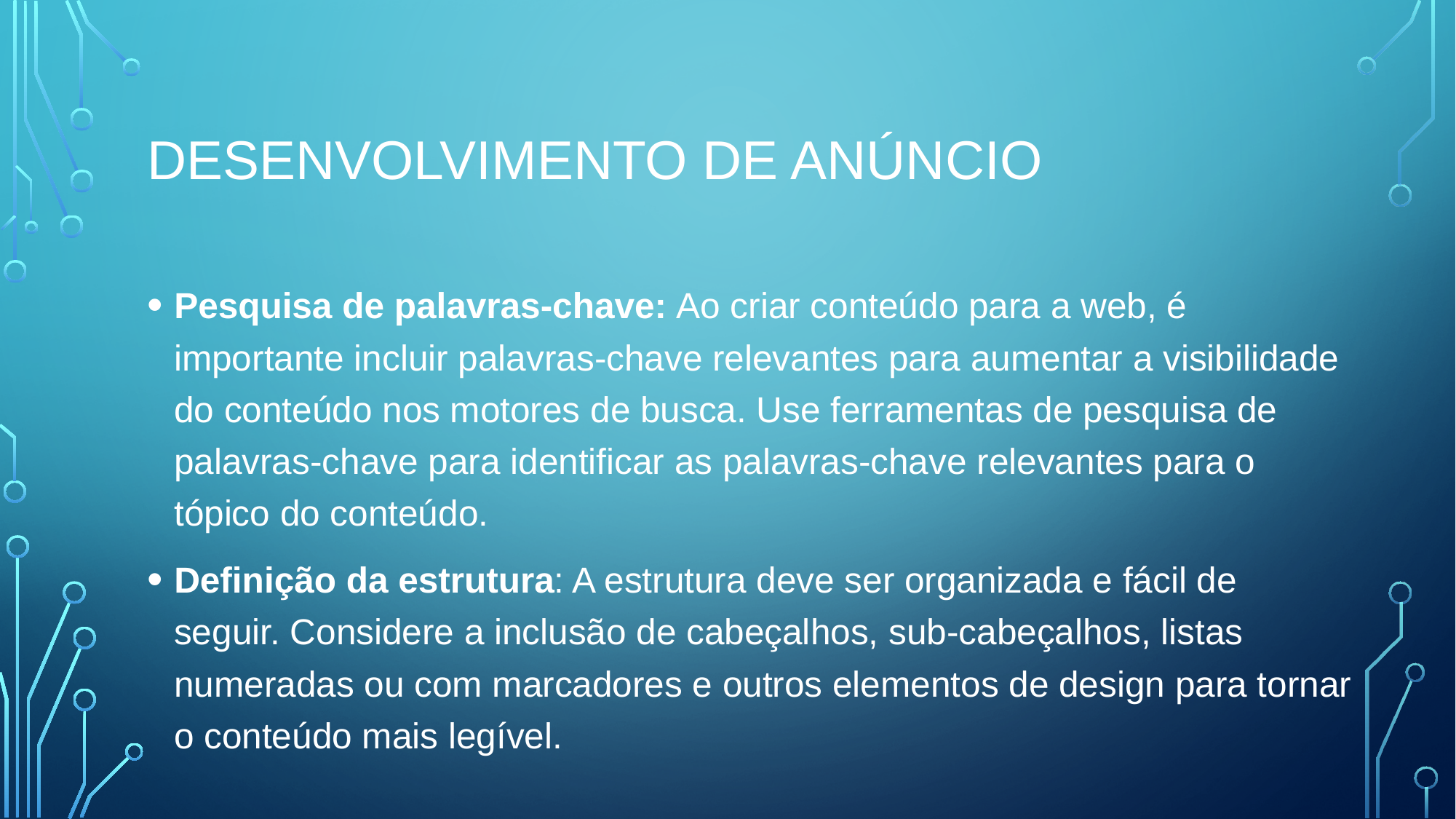

# Desenvolvimento de anúncio
Pesquisa de palavras-chave: Ao criar conteúdo para a web, é importante incluir palavras-chave relevantes para aumentar a visibilidade do conteúdo nos motores de busca. Use ferramentas de pesquisa de palavras-chave para identificar as palavras-chave relevantes para o tópico do conteúdo.
Definição da estrutura: A estrutura deve ser organizada e fácil de seguir. Considere a inclusão de cabeçalhos, sub-cabeçalhos, listas numeradas ou com marcadores e outros elementos de design para tornar o conteúdo mais legível.